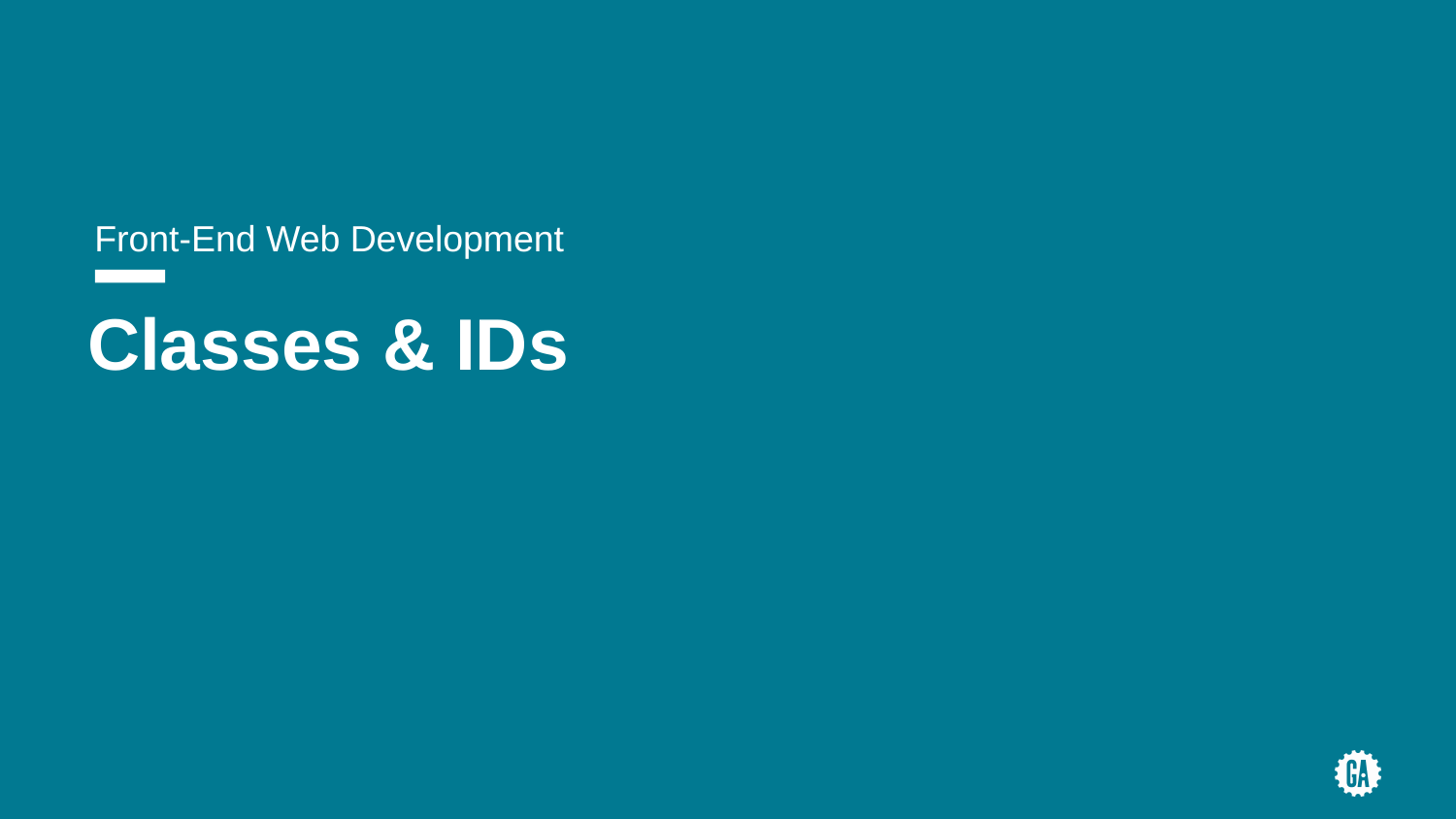

Front-End Web Development
# Classes & IDs